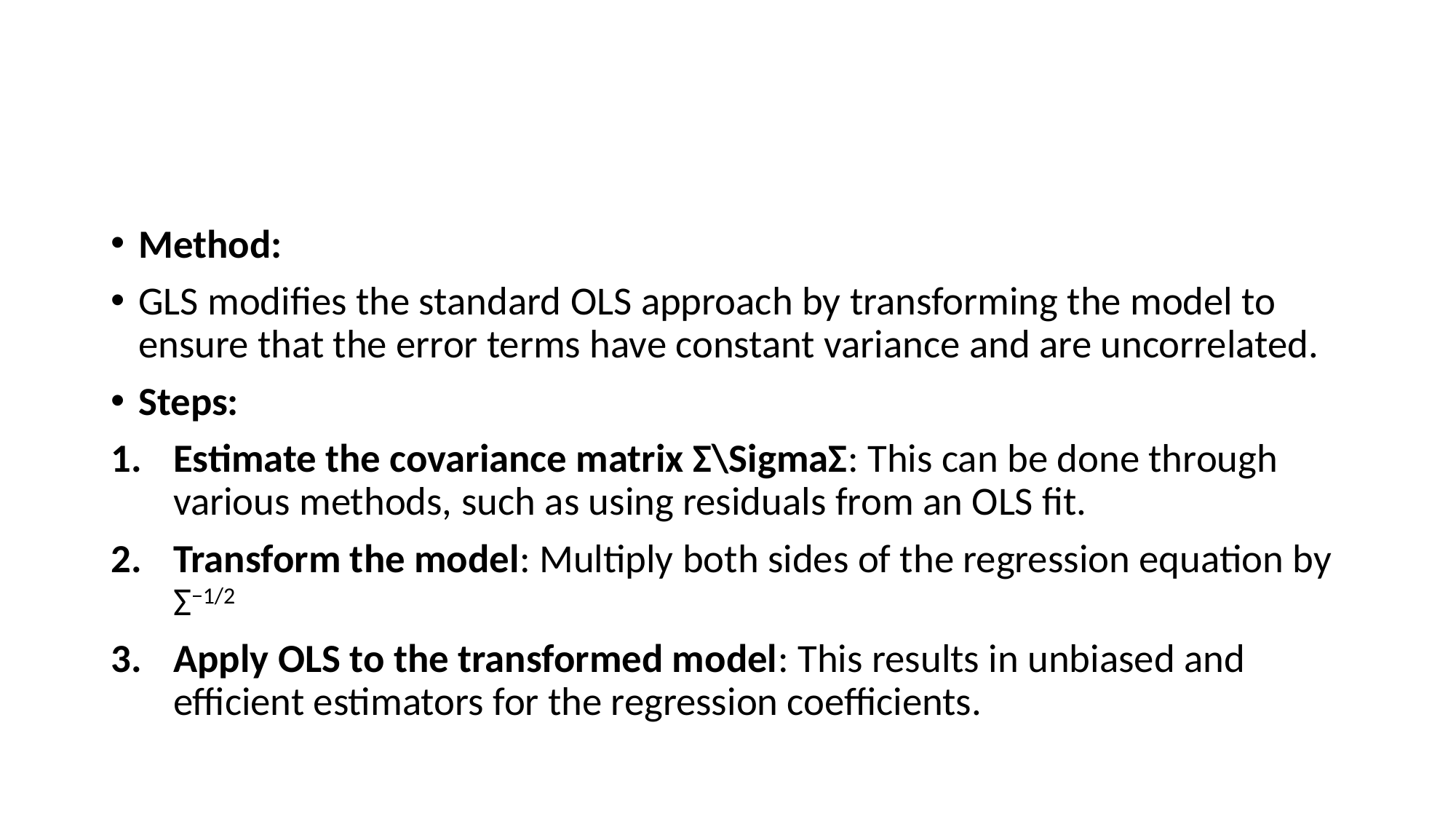

#
Method:
GLS modifies the standard OLS approach by transforming the model to ensure that the error terms have constant variance and are uncorrelated.
Steps:
Estimate the covariance matrix Σ\SigmaΣ: This can be done through various methods, such as using residuals from an OLS fit.
Transform the model: Multiply both sides of the regression equation by Σ−1/2
Apply OLS to the transformed model: This results in unbiased and efficient estimators for the regression coefficients.